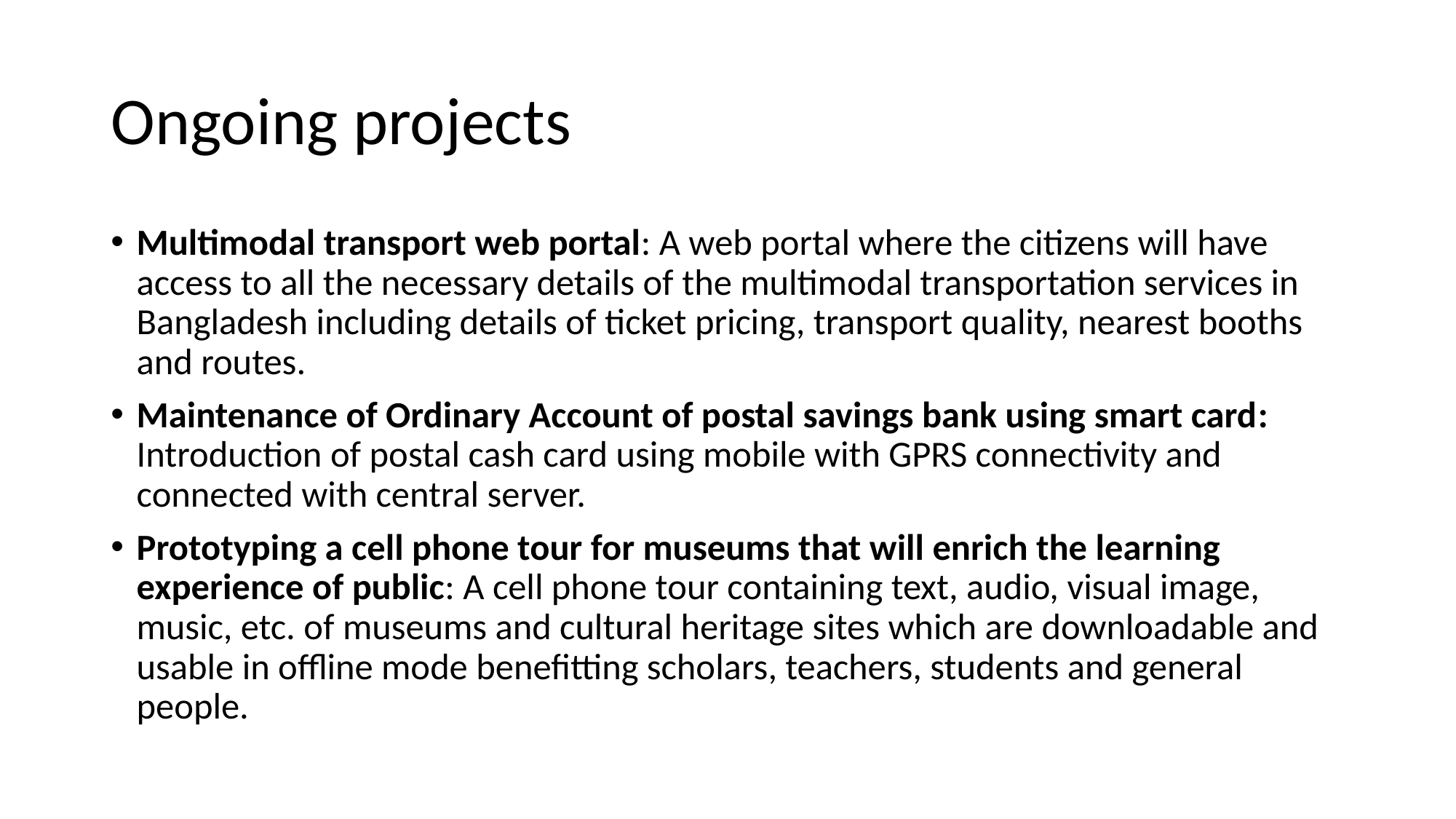

# Ongoing projects
Multimodal transport web portal: A web portal where the citizens will have access to all the necessary details of the multimodal transportation services in Bangladesh including details of ticket pricing, transport quality, nearest booths and routes.
Maintenance of Ordinary Account of postal savings bank using smart card: Introduction of postal cash card using mobile with GPRS connectivity and connected with central server.
Prototyping a cell phone tour for museums that will enrich the learning experience of public: A cell phone tour containing text, audio, visual image, music, etc. of museums and cultural heritage sites which are downloadable and usable in offline mode benefitting scholars, teachers, students and general people.